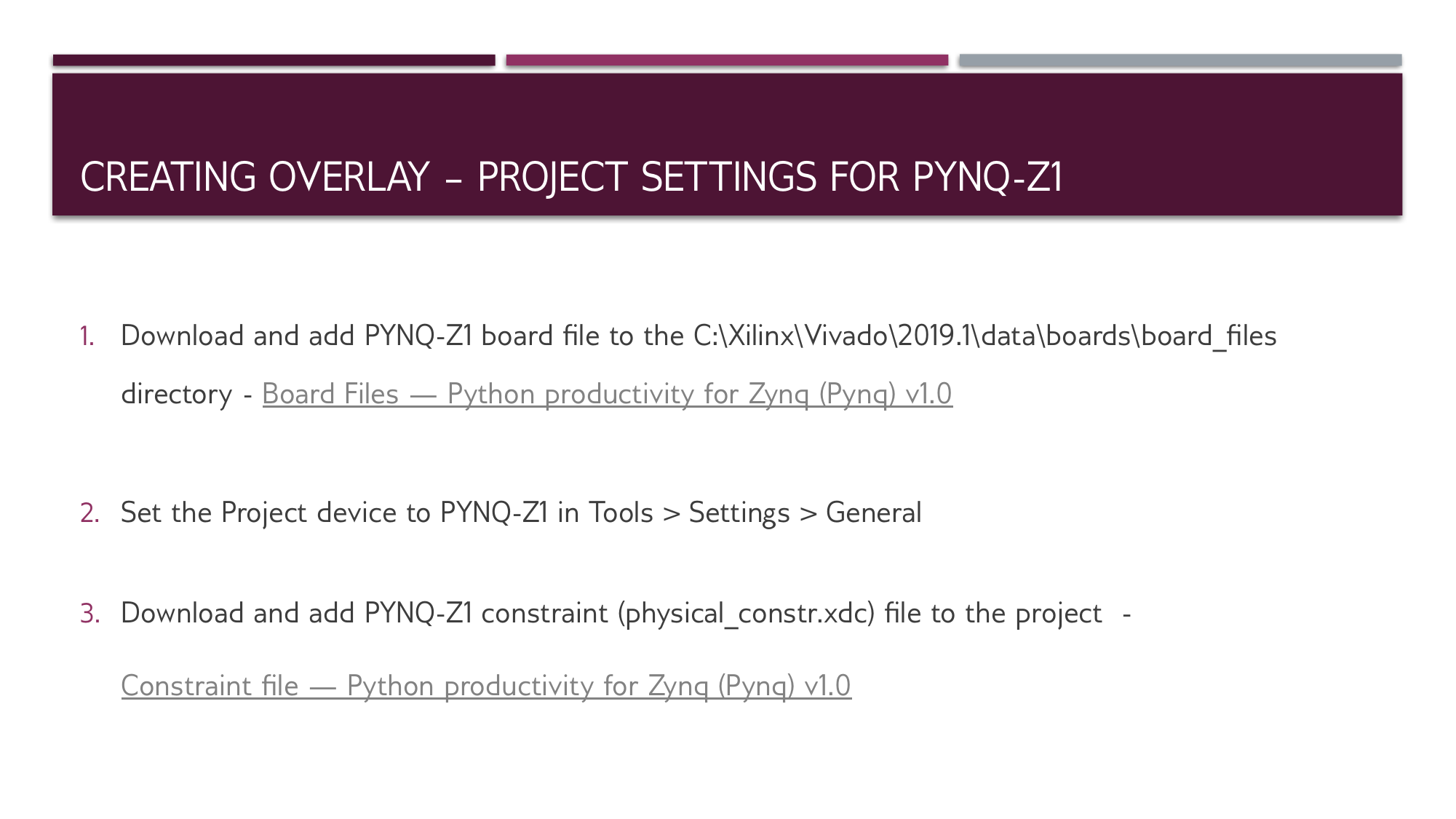

# Creating overlay – project settings for pynq-z1
Download and add PYNQ-Z1 board file to the C:\Xilinx\Vivado\2019.1\data\boards\board_files directory - Board Files — Python productivity for Zynq (Pynq) v1.0
Set the Project device to PYNQ-Z1 in Tools > Settings > General
Download and add PYNQ-Z1 constraint (physical_constr.xdc) file to the project  - Constraint file — Python productivity for Zynq (Pynq) v1.0